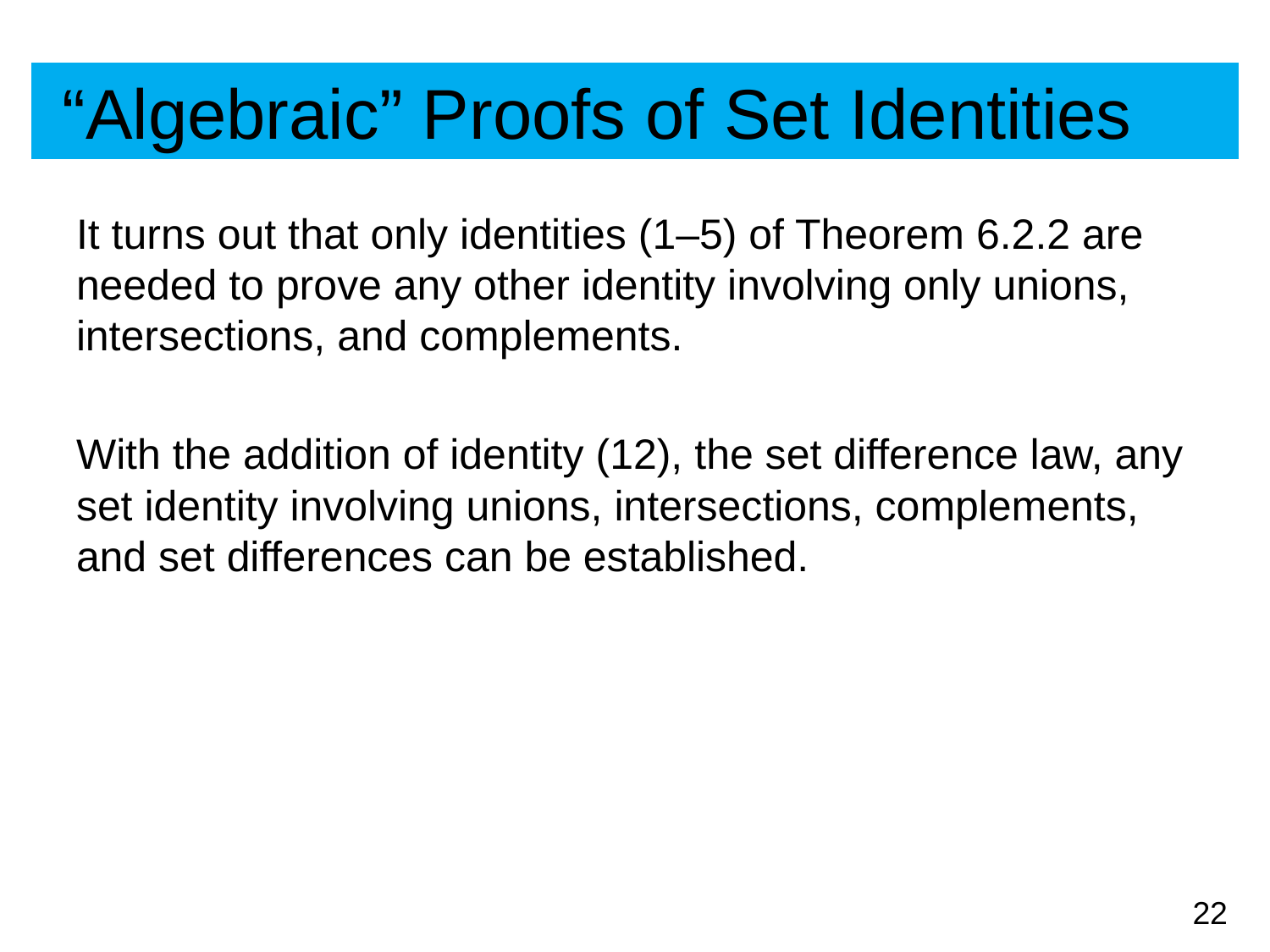

# “Algebraic” Proofs of Set Identities
It turns out that only identities (1–5) of Theorem 6.2.2 are needed to prove any other identity involving only unions, intersections, and complements.

With the addition of identity (12), the set difference law, any set identity involving unions, intersections, complements, and set differences can be established.